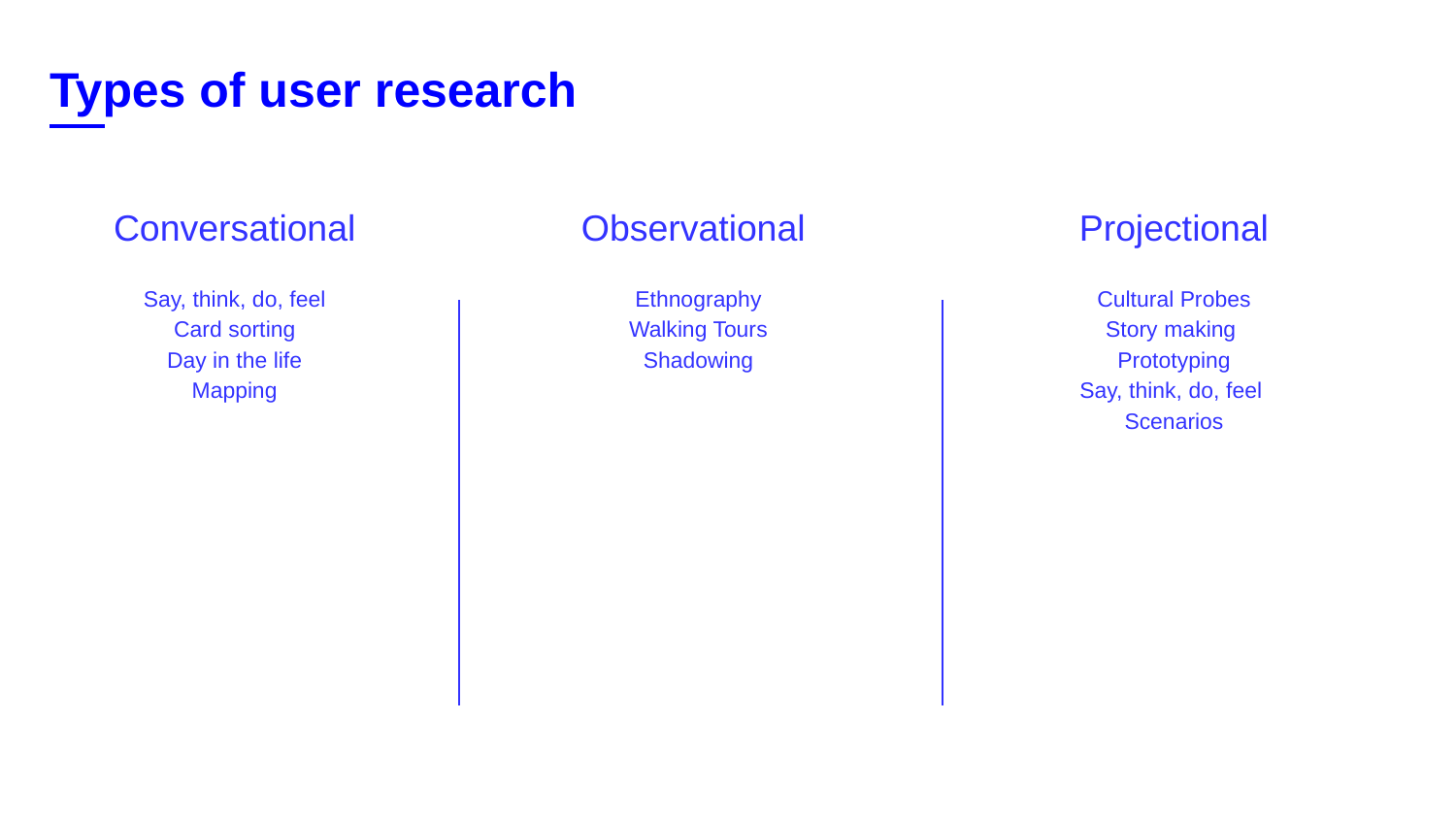

Types of user research
Conversational
Say, think, do, feel
Card sorting
Day in the life
Mapping
Observational
Ethnography
Walking Tours
Shadowing

Projectional
Cultural Probes
Story making
Prototyping
Say, think, do, feel
Scenarios